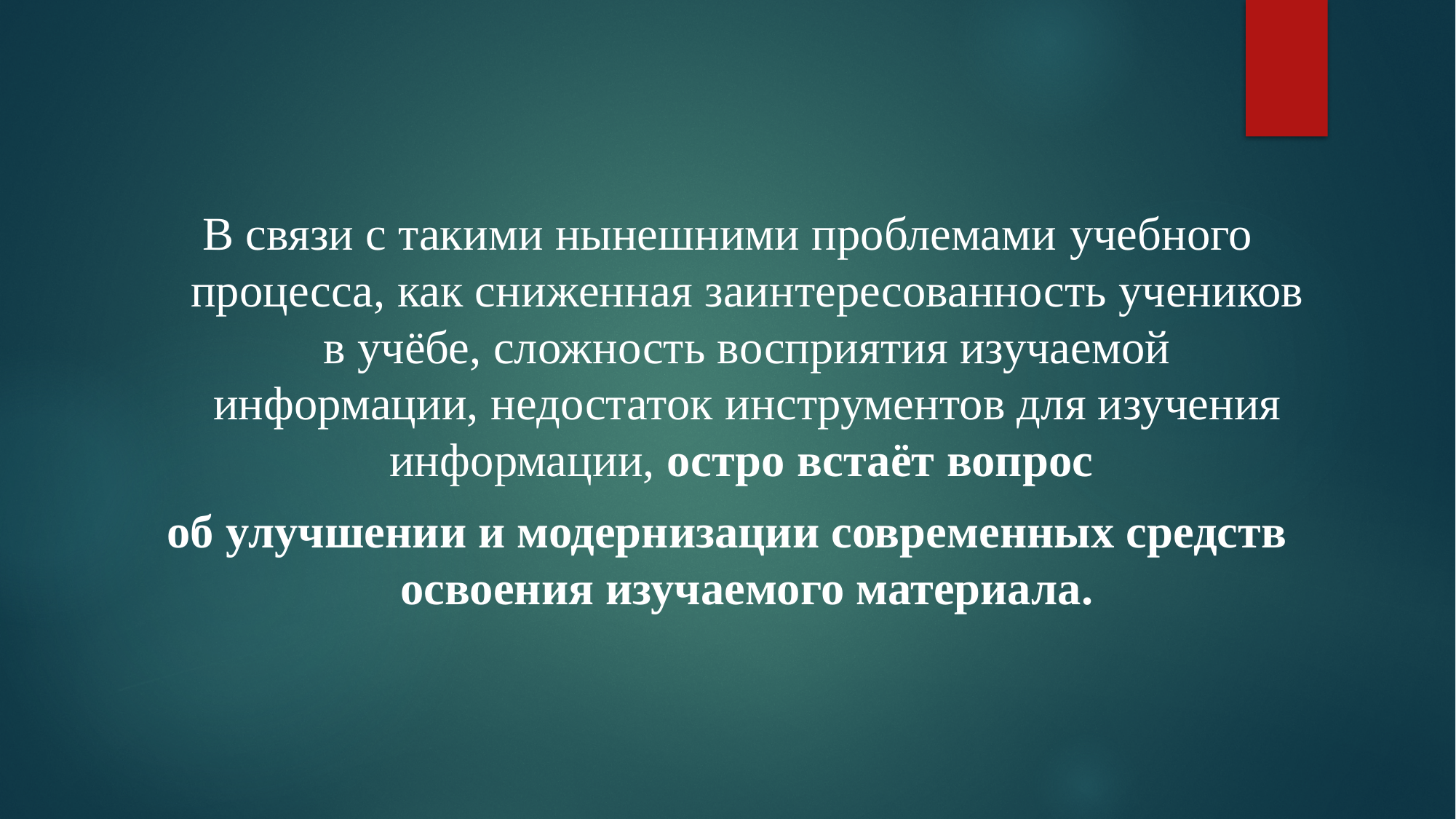

В связи с такими нынешними проблемами учебного процесса, как сниженная заинтересованность учеников в учёбе, сложность восприятия изучаемой информации, недостаток инструментов для изучения информации, остро встаёт вопрос
об улучшении и модернизации современных средств освоения изучаемого материала.